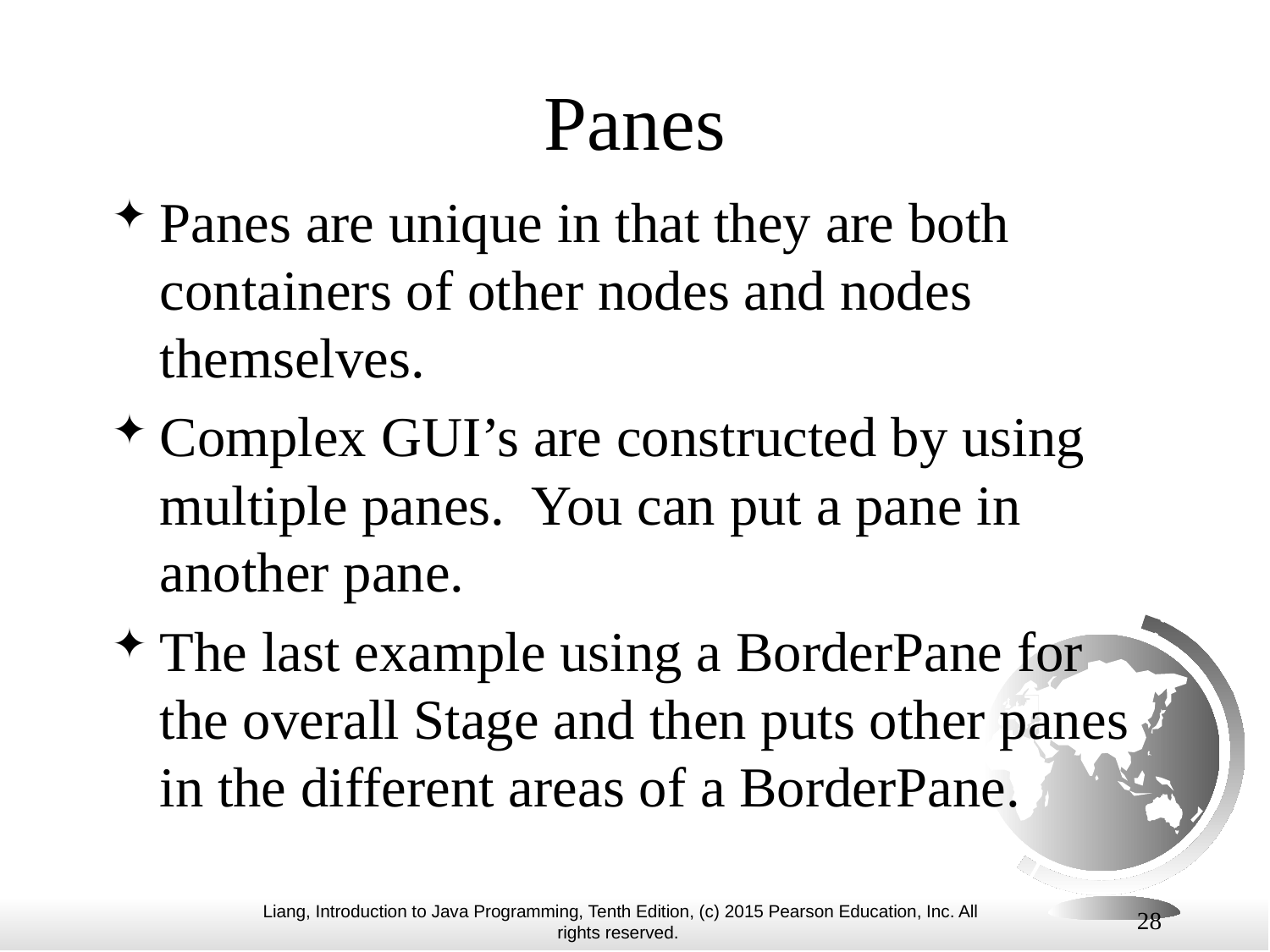

# Panes
Panes are unique in that they are both containers of other nodes and nodes themselves.
Complex GUI’s are constructed by using multiple panes.  You can put a pane in another pane.
The last example using a BorderPane for the overall Stage and then puts other panes in the different areas of a BorderPane.
28